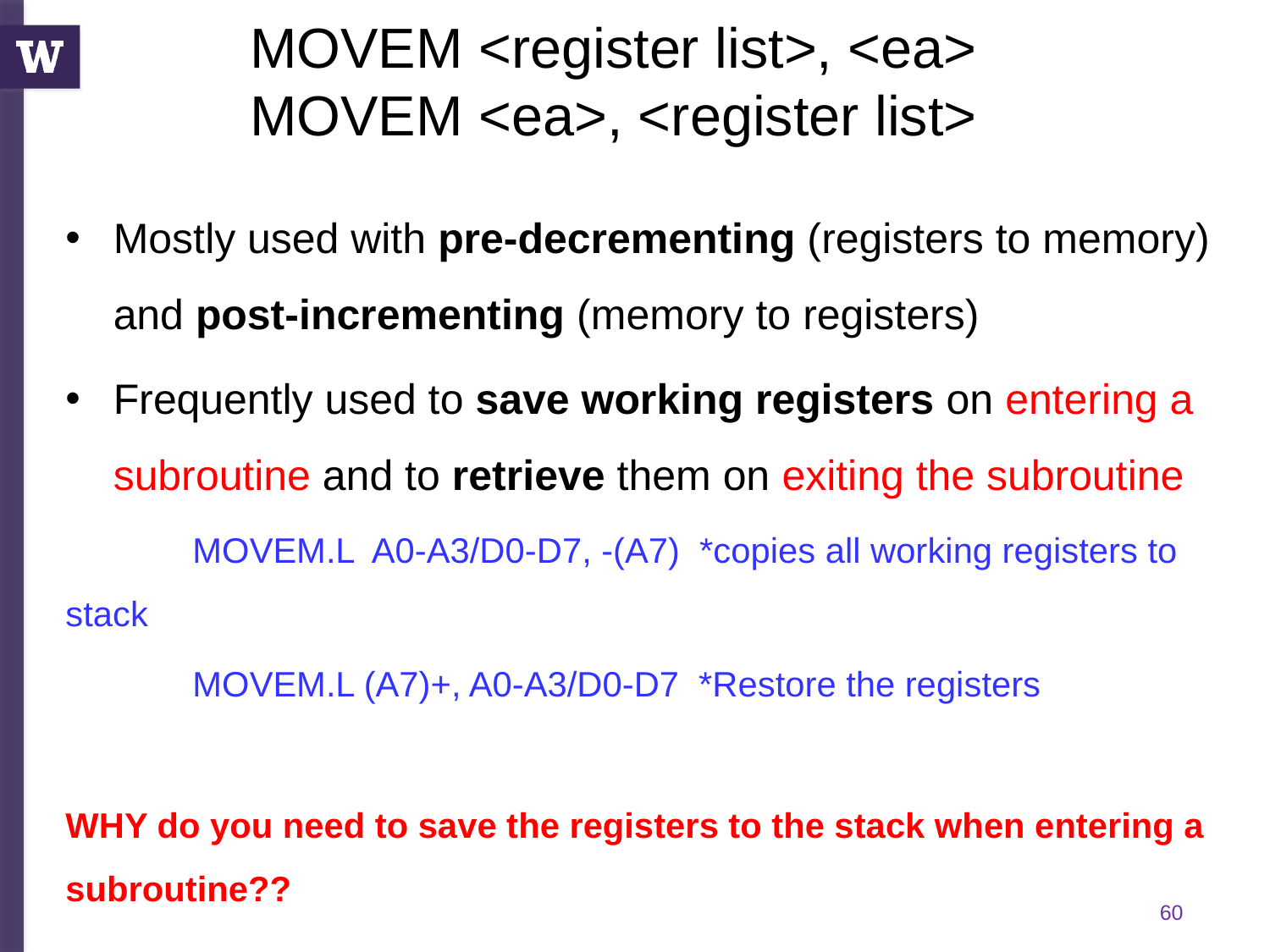

# MOVEM <register list>, <ea> MOVEM <ea>, <register list>
Mostly used with pre-decrementing (registers to memory) and post-incrementing (memory to registers)
Frequently used to save working registers on entering a subroutine and to retrieve them on exiting the subroutine
	MOVEM.L  A0-A3/D0-D7, -(A7)  *copies all working registers to stack
 	MOVEM.L (A7)+, A0-A3/D0-D7  *Restore the registers

WHY do you need to save the registers to the stack when entering a subroutine??